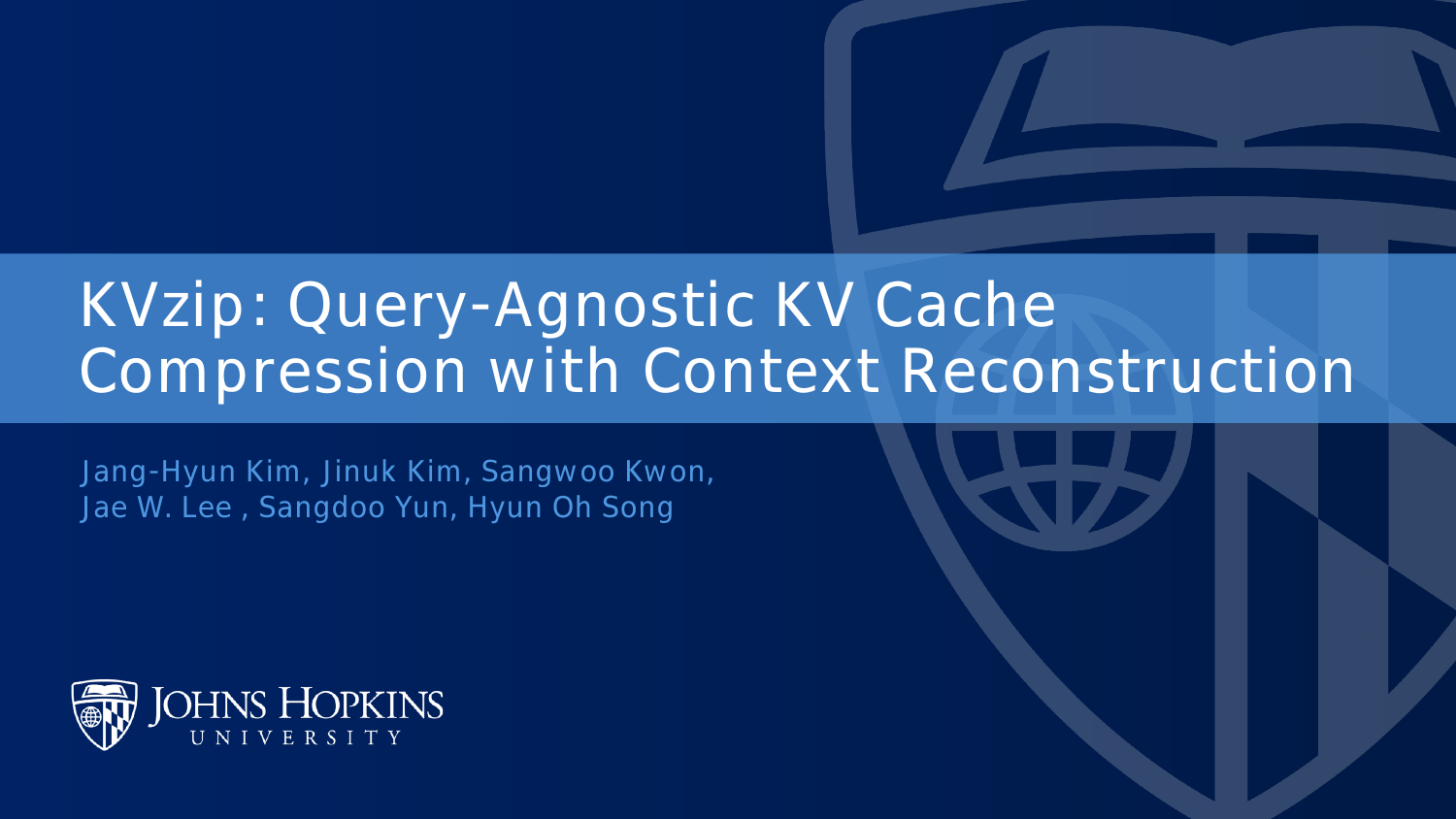

# KVzip: Query-Agnostic KV Cache Compression with Context Reconstruction
Jang-Hyun Kim, Jinuk Kim, Sangwoo Kwon, Jae W. Lee , Sangdoo Yun, Hyun Oh Song